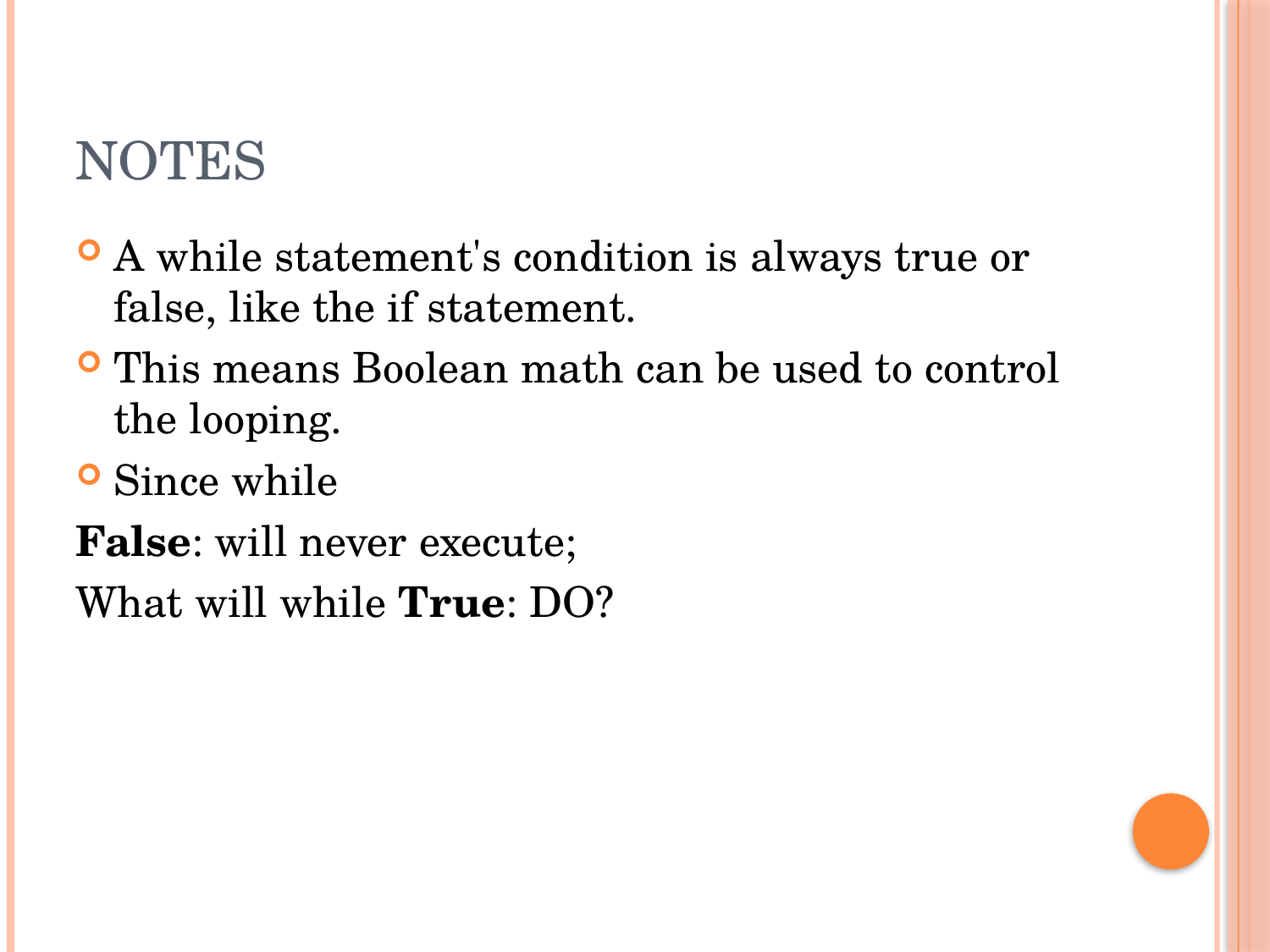

# Notes
A while statement's condition is always true or false, like the if statement.
This means Boolean math can be used to control the looping.
Since while
False: will never execute;
What will while True: DO?